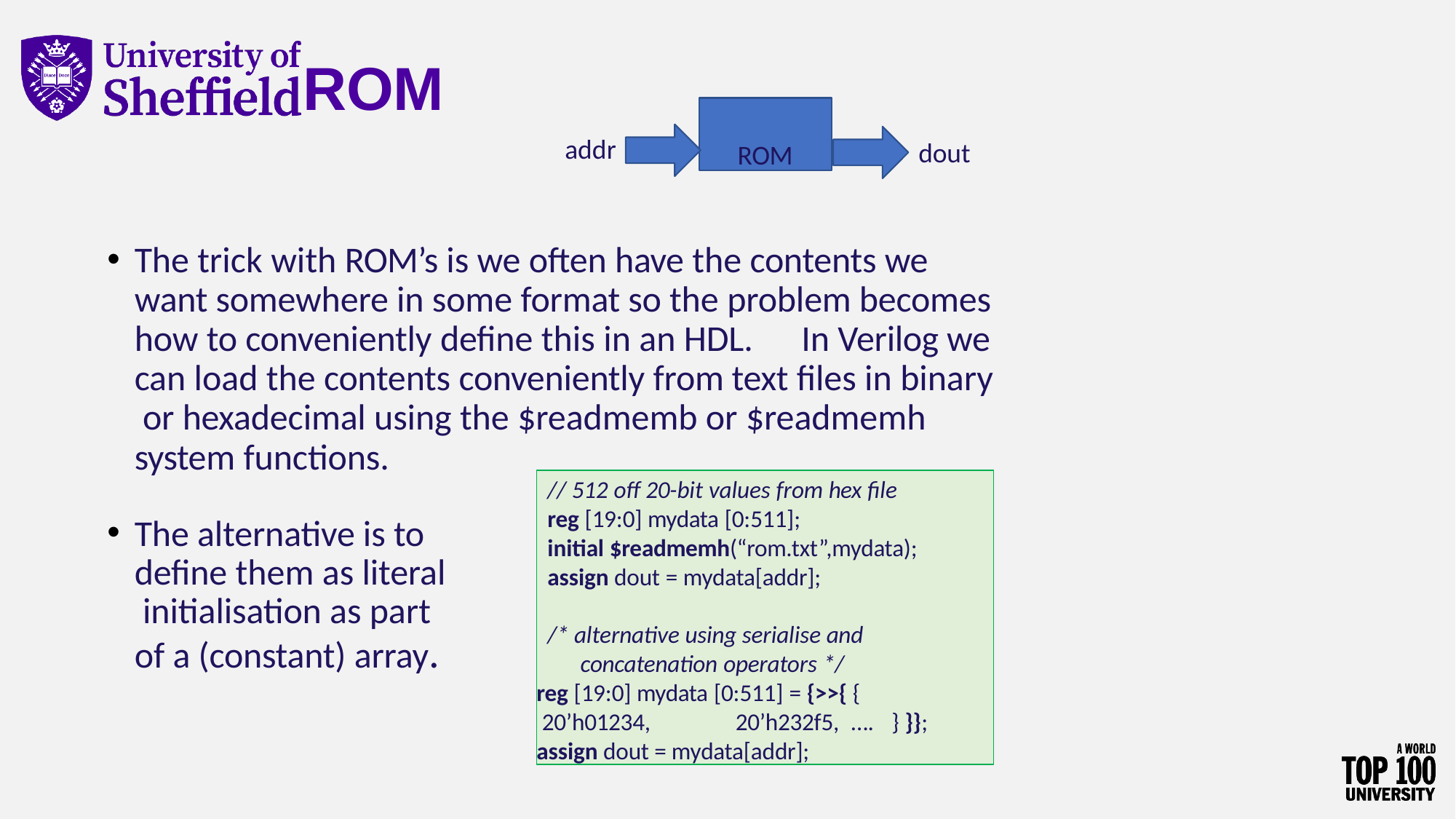

# ROM

ROM

addr
dout
The trick with ROM’s is we often have the contents we  want somewhere in some format so the problem becomes  how to conveniently define this in an HDL.	In Verilog we  can load the contents conveniently from text files in binary  or hexadecimal using the $readmemb or $readmemh
system functions.
// 512 off 20-bit values from hex file
reg [19:0] mydata [0:511];
initial $readmemh(“rom.txt”,mydata);  assign dout = mydata[addr];

/* alternative using serialise and  concatenation operators */
reg [19:0] mydata [0:511] = {>>{ {
20’h01234,	20’h232f5, ….	} }};
assign dout = mydata[addr];
The alternative is to  define them as literal  initialisation as part  of a (constant) array.